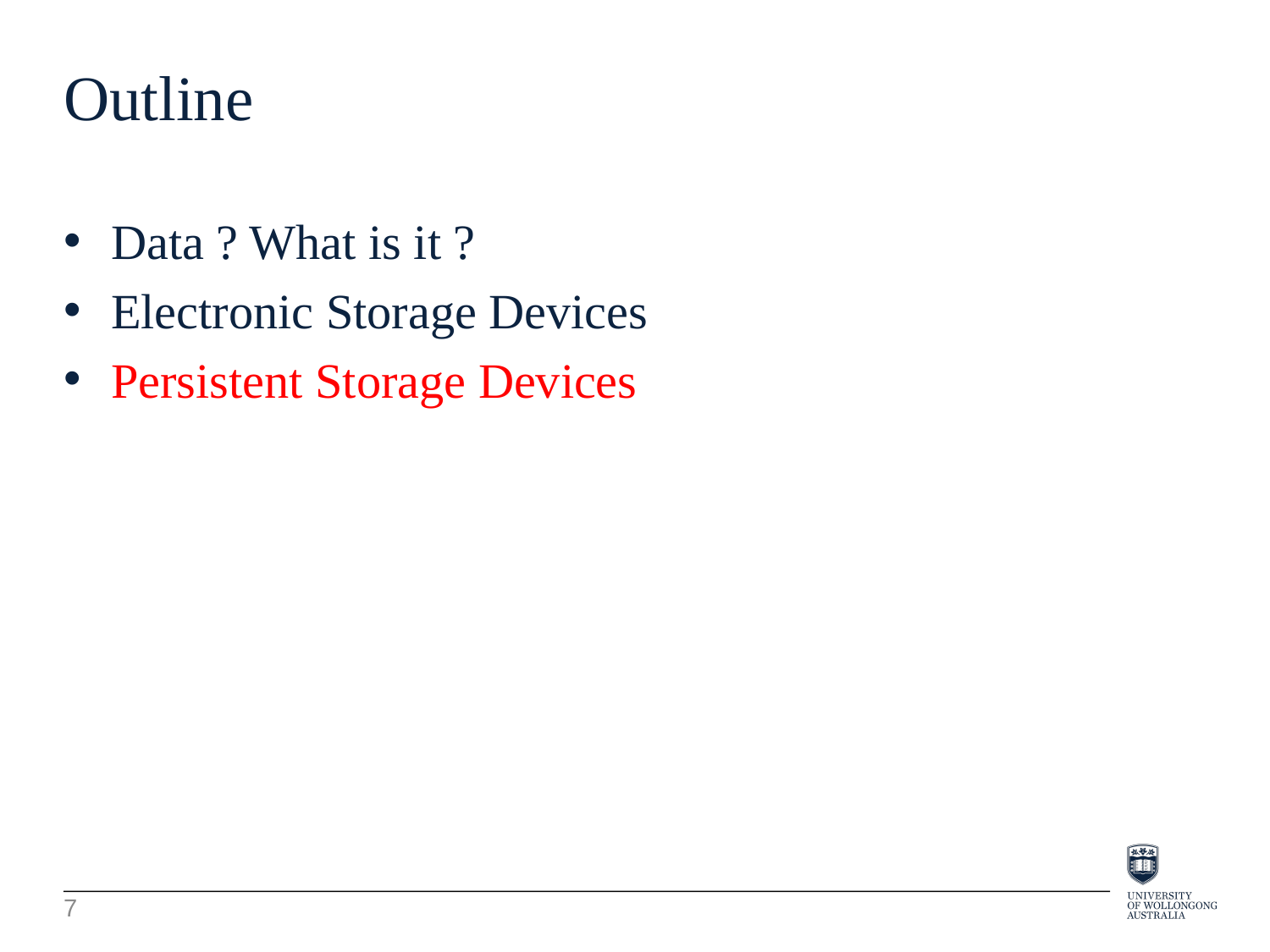

Outline
Data ? What is it ?
Electronic Storage Devices
Persistent Storage Devices
7